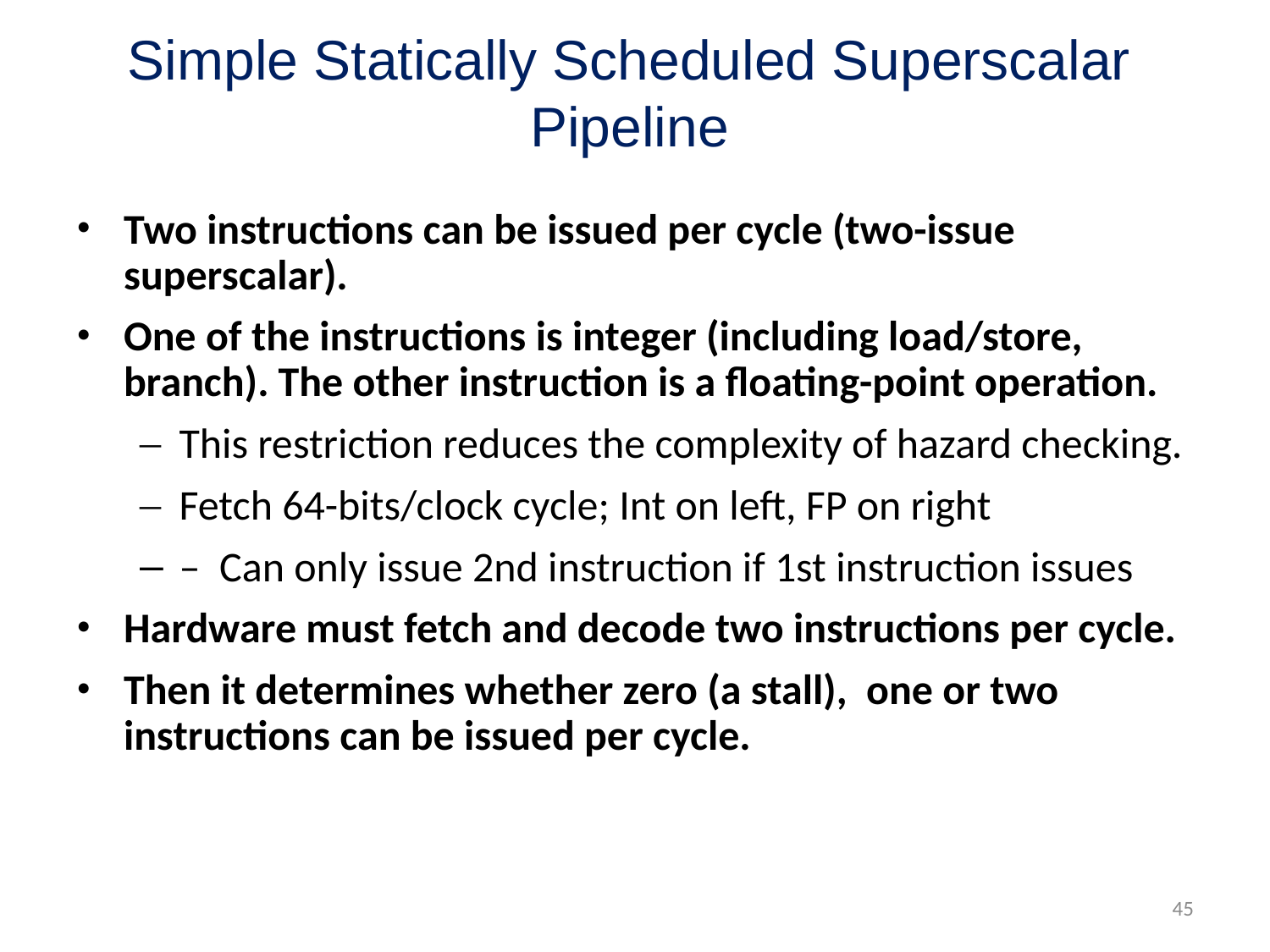

Simple Statically Scheduled Superscalar Pipeline
# Two instructions can be issued per cycle (two-issue superscalar).
One of the instructions is integer (including load/store, branch). The other instruction is a floating-point operation.
This restriction reduces the complexity of hazard checking.
Fetch 64-bits/clock cycle; Int on left, FP on right
–  Can only issue 2nd instruction if 1st instruction issues
Hardware must fetch and decode two instructions per cycle.
Then it determines whether zero (a stall),  one or two instructions can be issued per cycle.

45